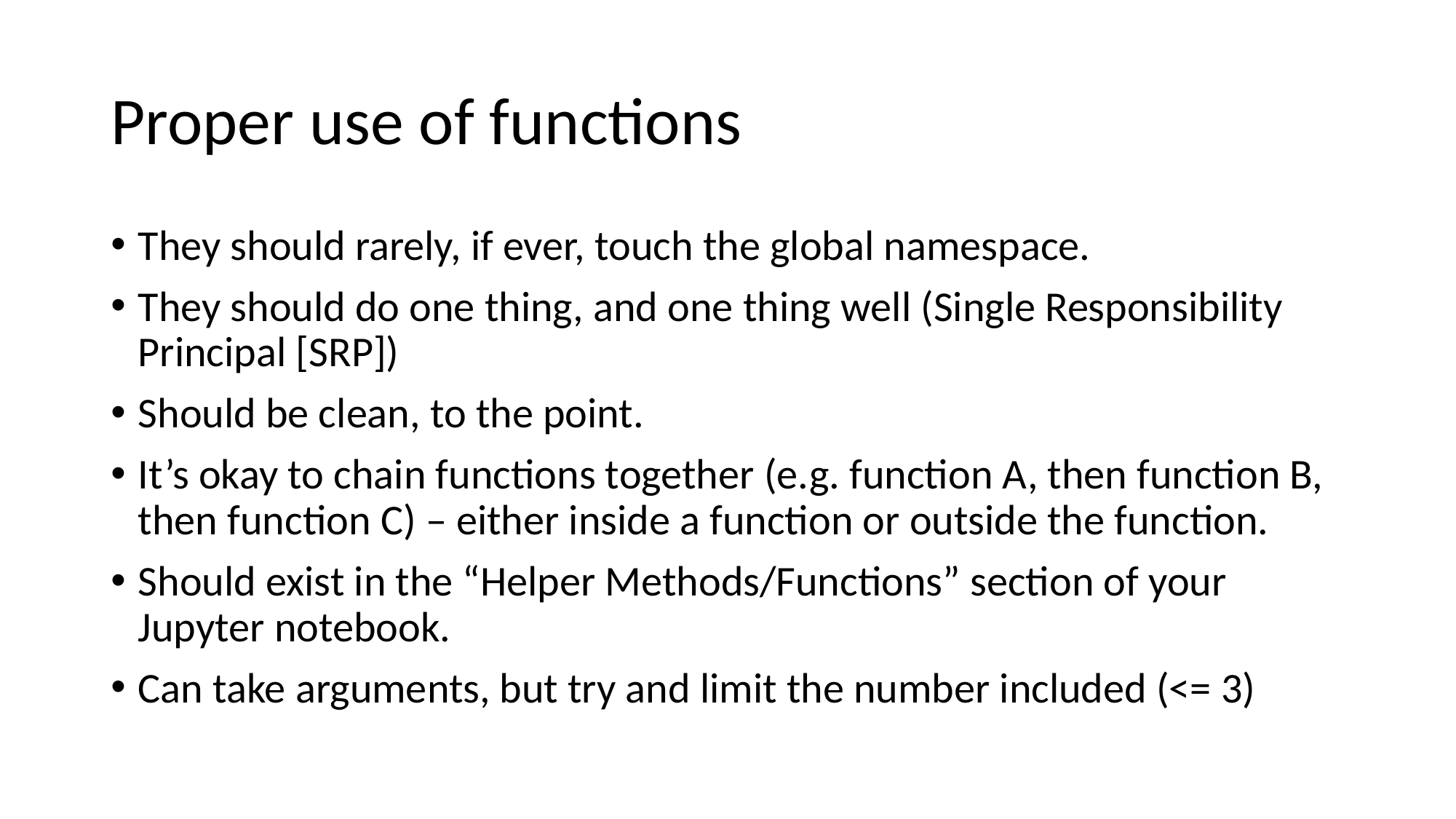

# Proper use of functions
They should rarely, if ever, touch the global namespace.
They should do one thing, and one thing well (Single Responsibility Principal [SRP])
Should be clean, to the point.
It’s okay to chain functions together (e.g. function A, then function B, then function C) – either inside a function or outside the function.
Should exist in the “Helper Methods/Functions” section of your Jupyter notebook.
Can take arguments, but try and limit the number included (<= 3)